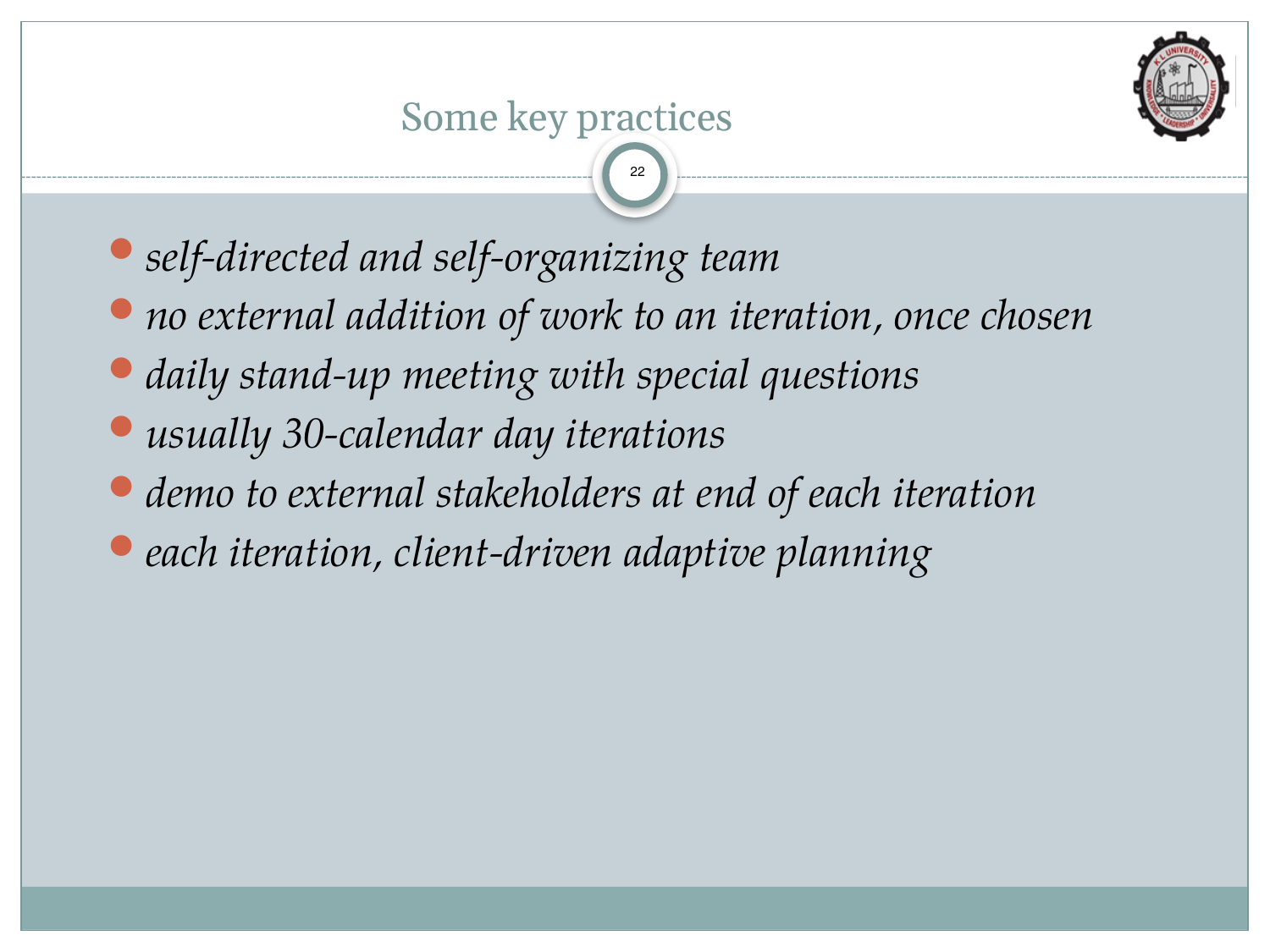

# Some key practices
self-directed and self-organizing team
no external addition of work to an iteration, once chosen
daily stand-up meeting with special questions
usually 30-calendar day iterations
demo to external stakeholders at end of each iteration
each iteration, client-driven adaptive planning
22